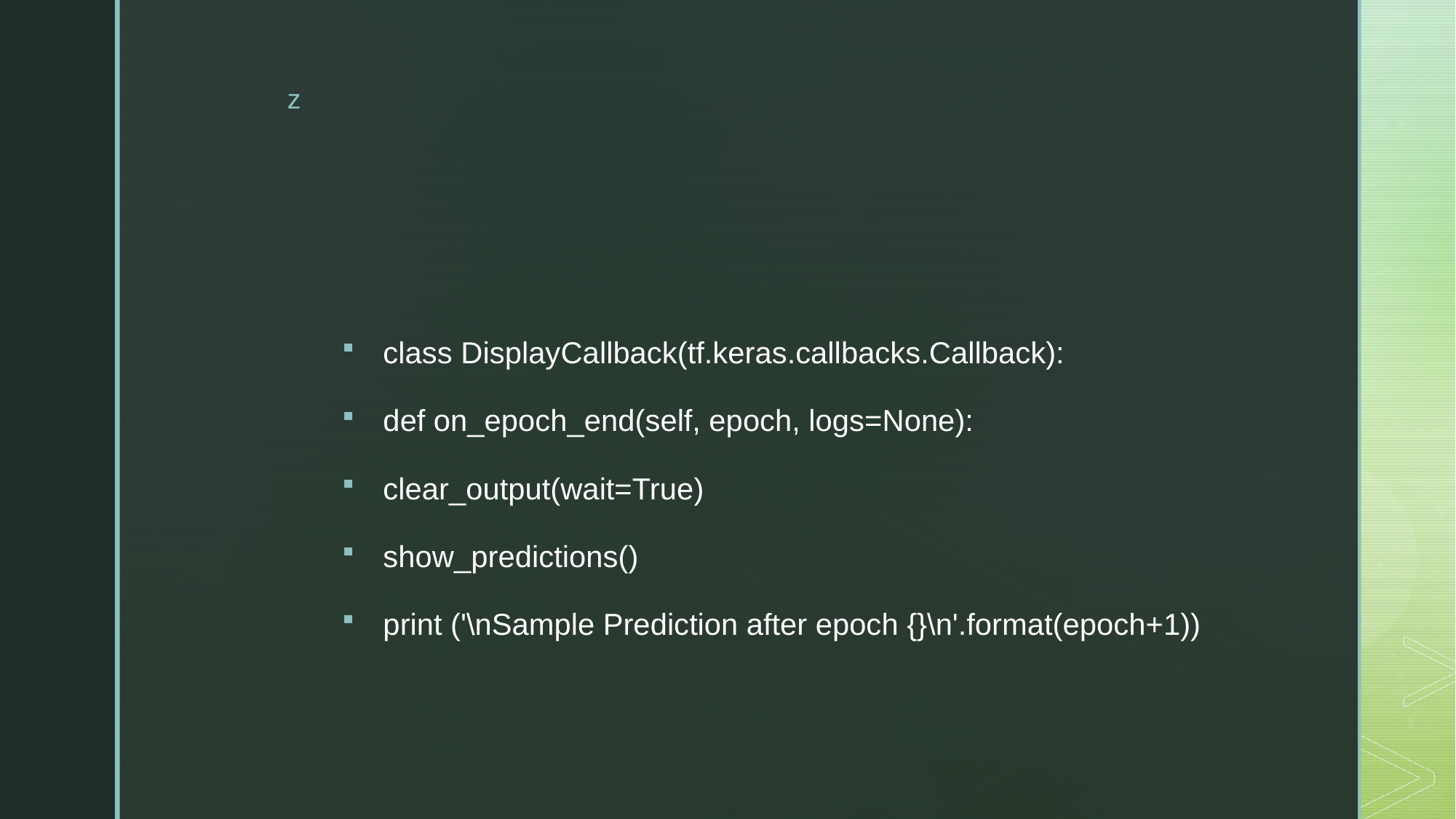

#
class DisplayCallback(tf.keras.callbacks.Callback):
def on_epoch_end(self, epoch, logs=None):
clear_output(wait=True)
show_predictions()
print ('\nSample Prediction after epoch {}\n'.format(epoch+1))